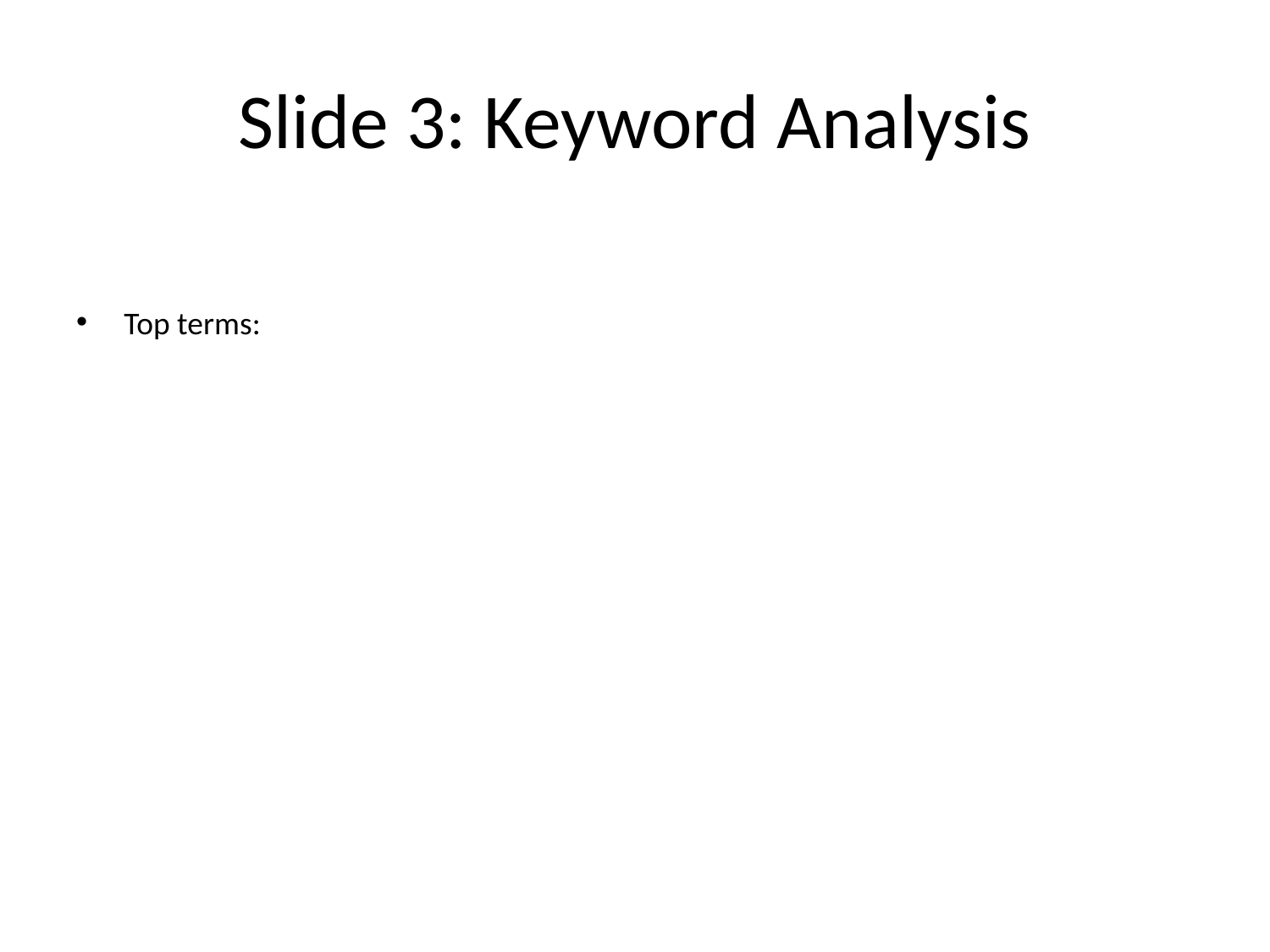

# Slide 3: Keyword Analysis

Top terms: